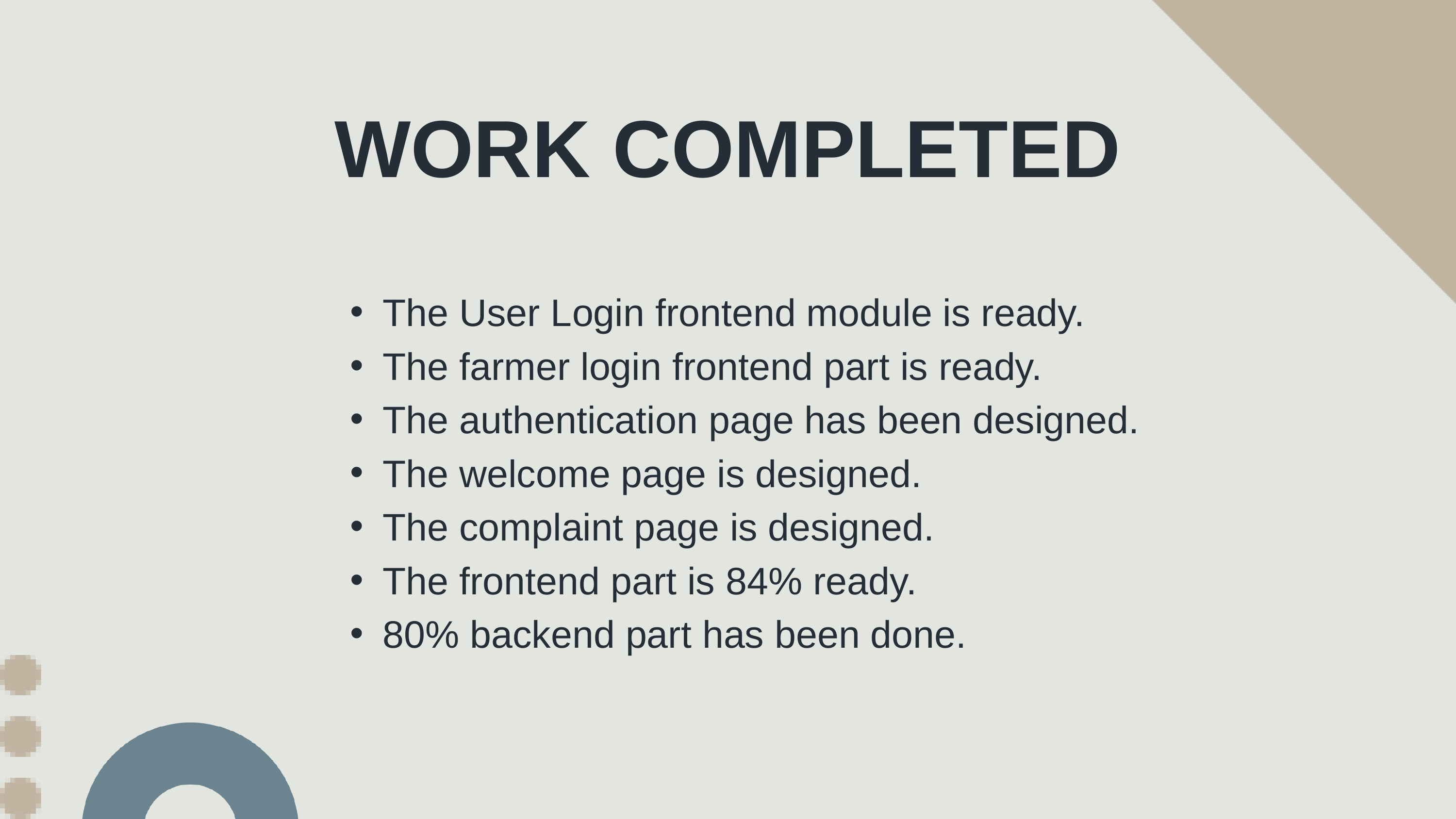

WORK COMPLETED
The User Login frontend module is ready.
The farmer login frontend part is ready.
The authentication page has been designed.
The welcome page is designed.
The complaint page is designed.
The frontend part is 84% ready.
80% backend part has been done.